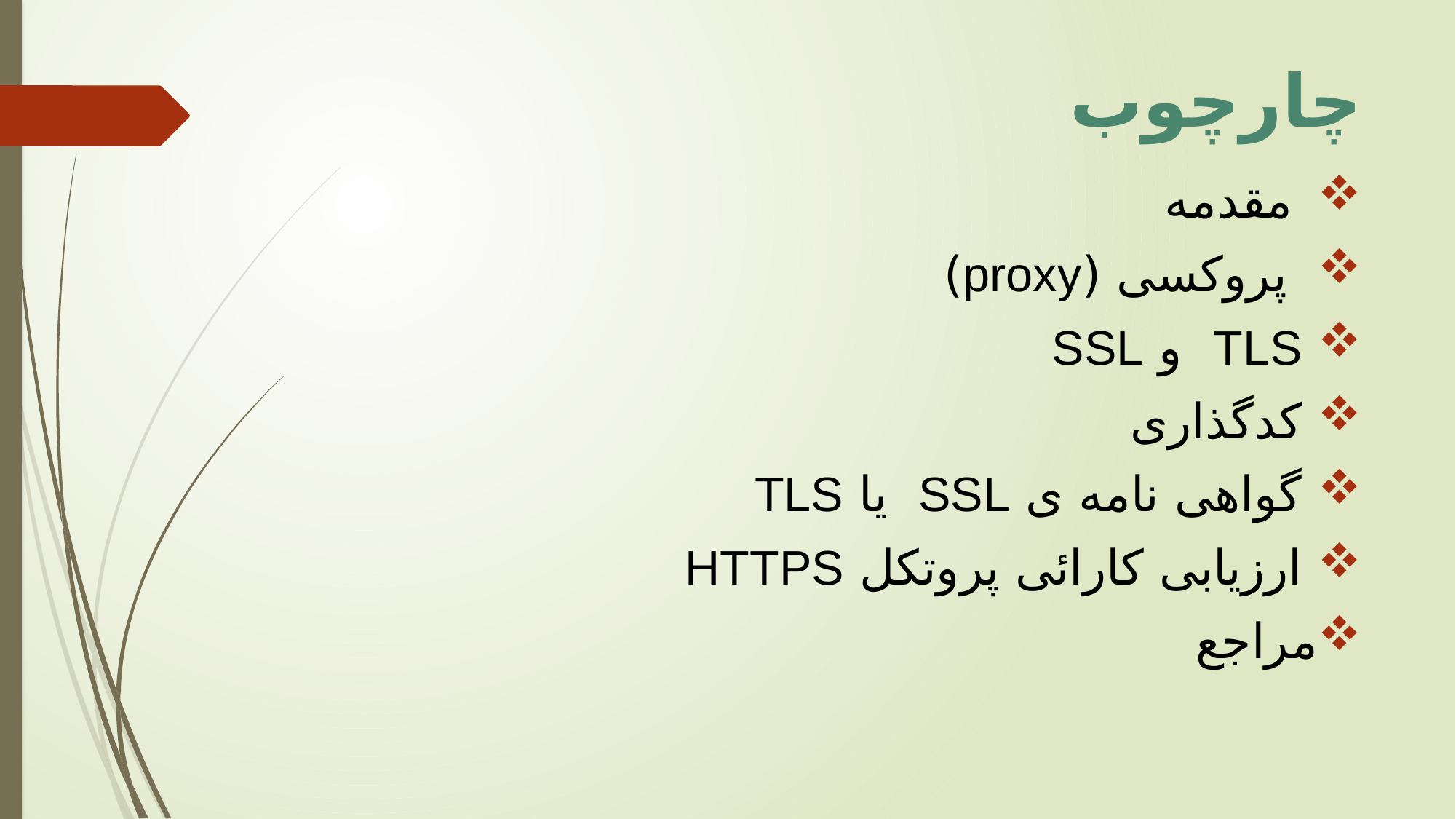

# چارچوب
  مقدمه
  پروکسی (proxy)
 TLS  و SSL
 کدگذاری
 گواهی نامه ی SSL  یا TLS
 ارزیابی کارائی پروتکل HTTPS
مراجع